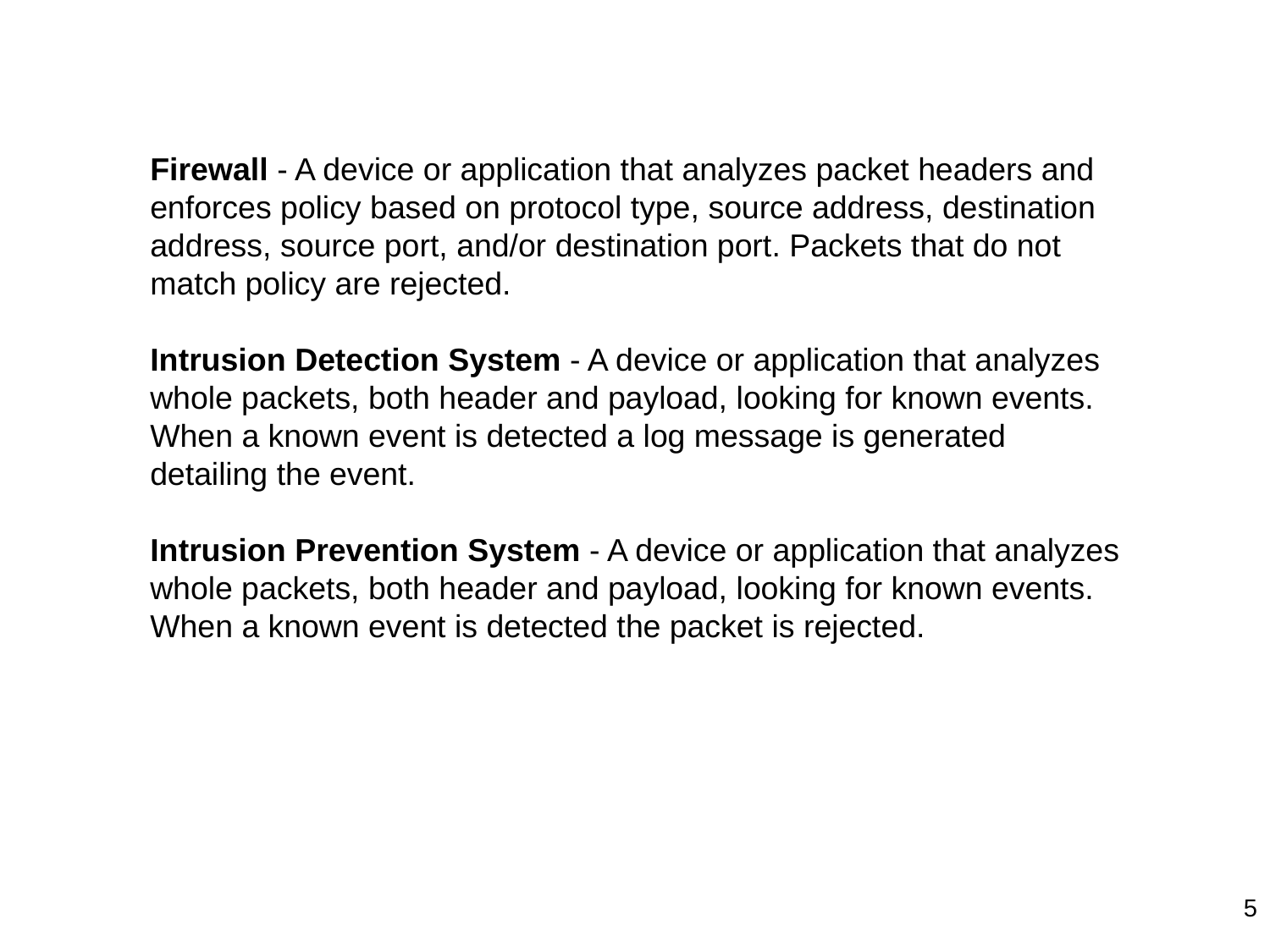

Firewall - A device or application that analyzes packet headers and enforces policy based on protocol type, source address, destination address, source port, and/or destination port. Packets that do not match policy are rejected.

Intrusion Detection System - A device or application that analyzes whole packets, both header and payload, looking for known events. When a known event is detected a log message is generated detailing the event.

Intrusion Prevention System - A device or application that analyzes whole packets, both header and payload, looking for known events. When a known event is detected the packet is rejected.
5